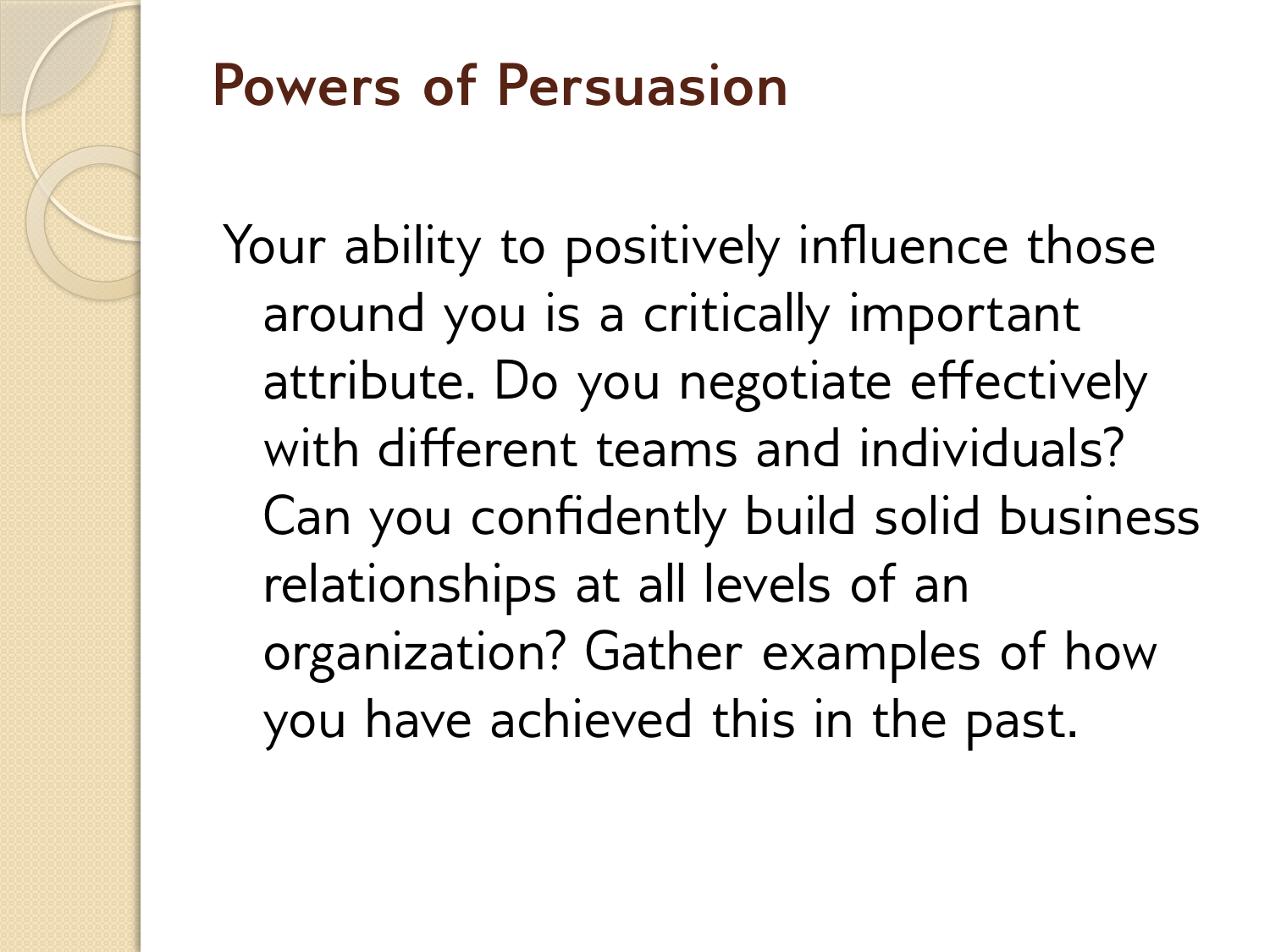

# Powers of Persuasion
Your ability to positively influence those around you is a critically important attribute. Do you negotiate effectively with different teams and individuals? Can you confidently build solid business relationships at all levels of an organization? Gather examples of how you have achieved this in the past.